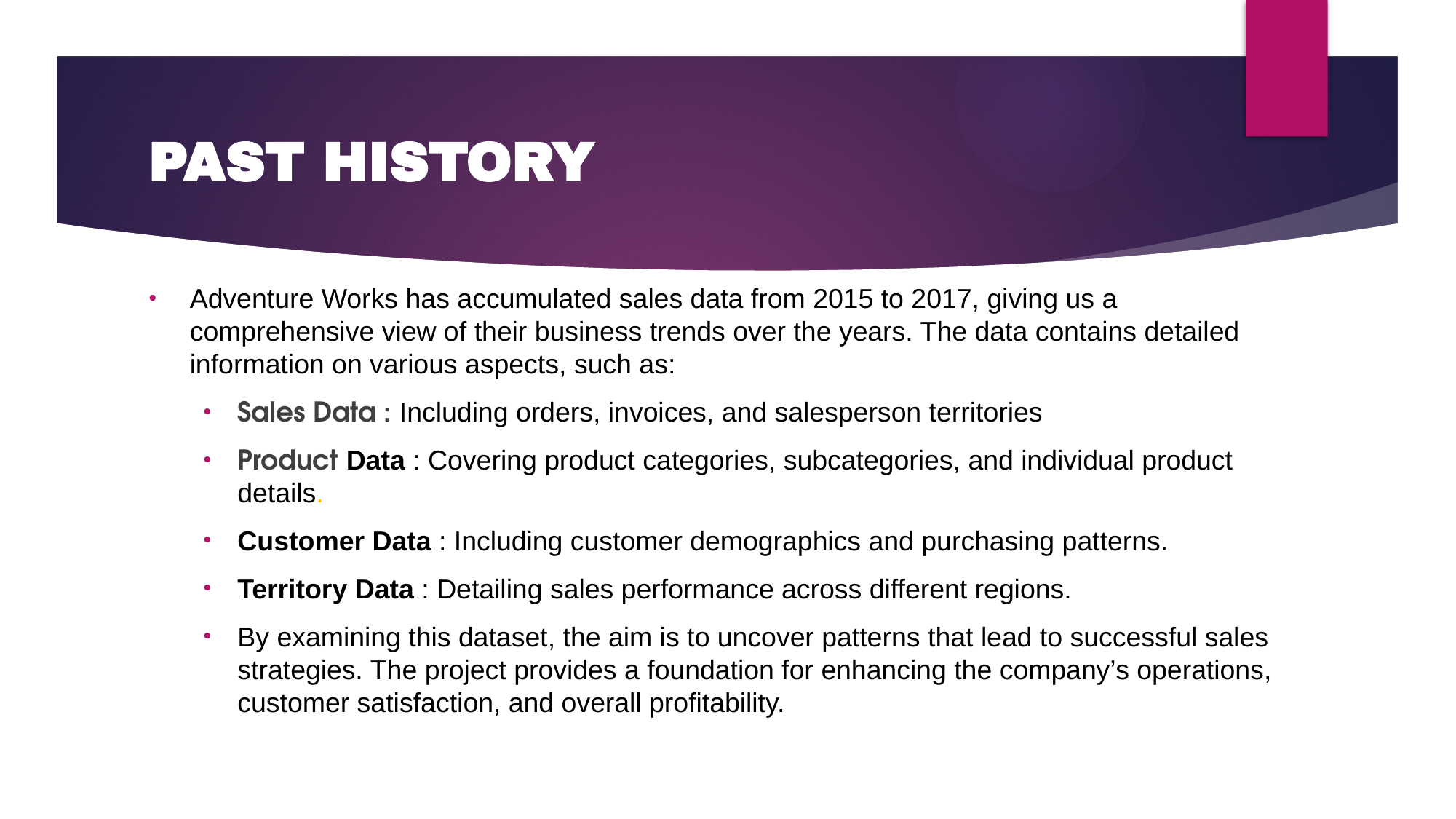

# PAST HISTORY
Adventure Works has accumulated sales data from 2015 to 2017, giving us a comprehensive view of their business trends over the years. The data contains detailed information on various aspects, such as:
Sales Data : Including orders, invoices, and salesperson territories
Product Data : Covering product categories, subcategories, and individual product details.
Customer Data : Including customer demographics and purchasing patterns.
Territory Data : Detailing sales performance across different regions.
By examining this dataset, the aim is to uncover patterns that lead to successful sales strategies. The project provides a foundation for enhancing the company’s operations, customer satisfaction, and overall profitability.